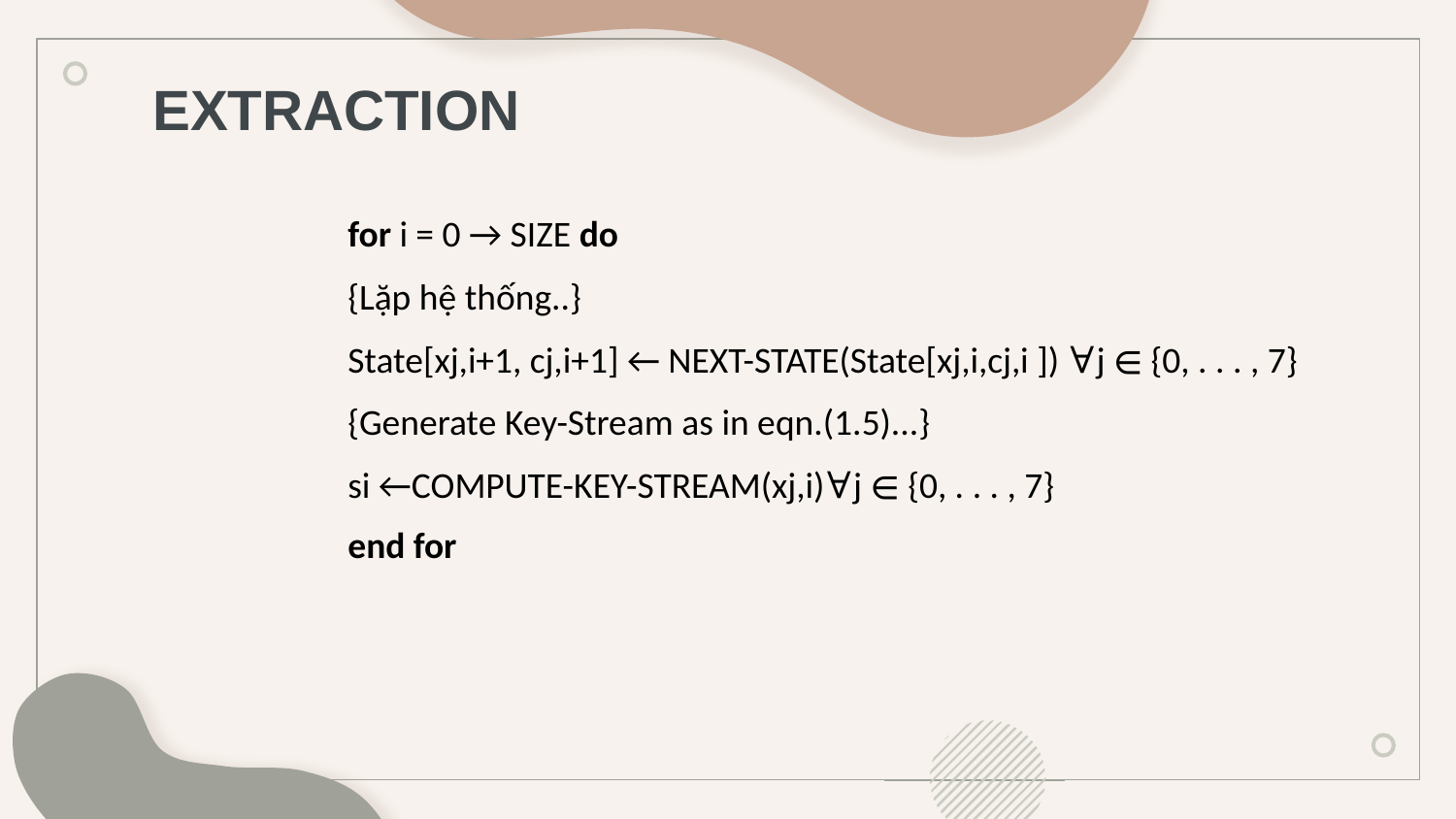

EXTRACTION
for i = 0 → SIZE do
{Lặp hệ thống..}
State[xj,i+1, cj,i+1] ← NEXT-STATE(State[xj,i,cj,i ]) ∀j ∈ {0, . . . , 7}
{Generate Key-Stream as in eqn.(1.5)...}
si ←COMPUTE-KEY-STREAM(xj,i)∀j ∈ {0, . . . , 7}
end for